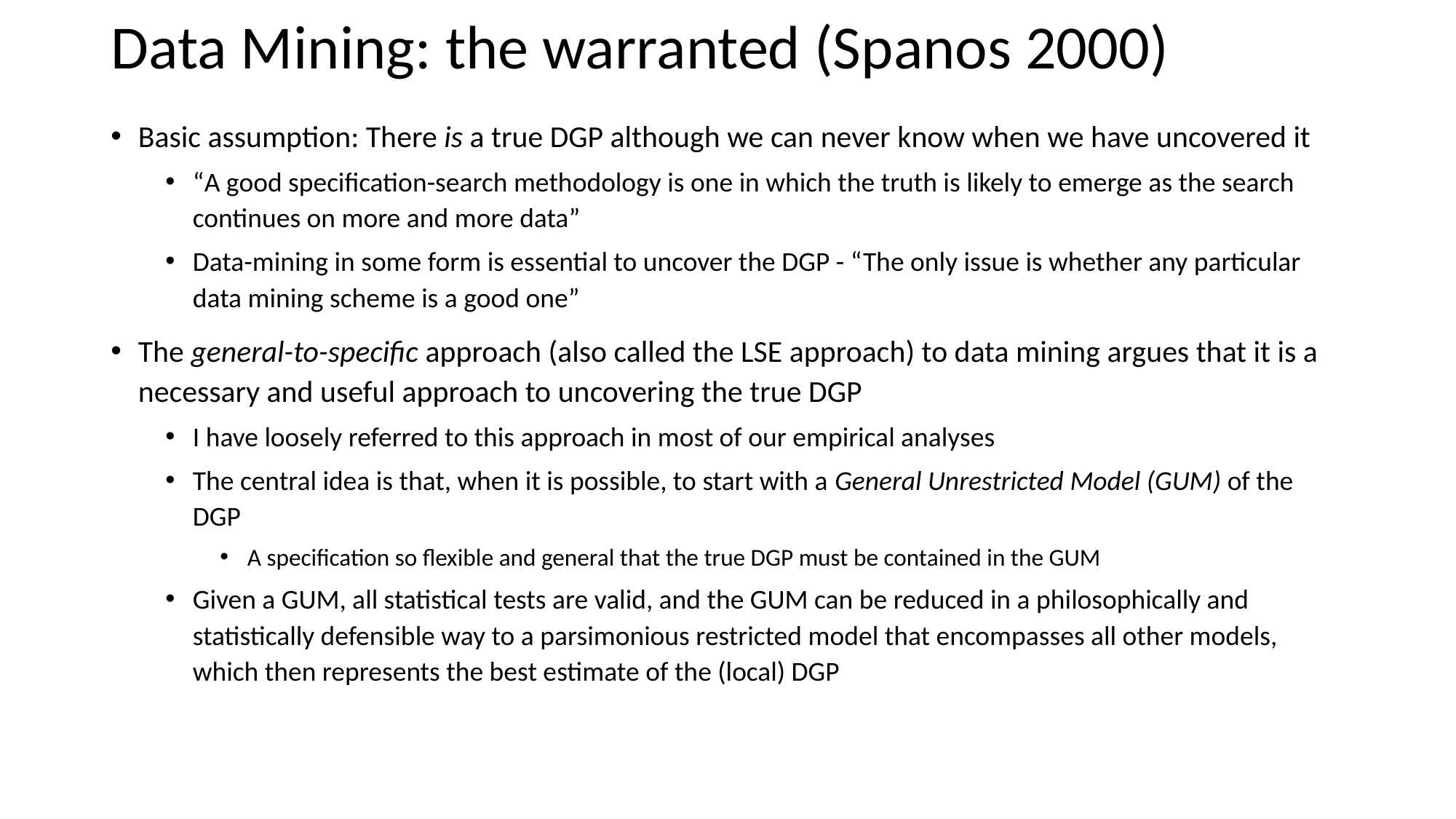

# Data Mining: the warranted (Spanos 2000)
Basic assumption: There is a true DGP although we can never know when we have uncovered it
“A good specification-search methodology is one in which the truth is likely to emerge as the search continues on more and more data”
Data-mining in some form is essential to uncover the DGP - “The only issue is whether any particular data mining scheme is a good one”
The general-to-specific approach (also called the LSE approach) to data mining argues that it is a necessary and useful approach to uncovering the true DGP
I have loosely referred to this approach in most of our empirical analyses
The central idea is that, when it is possible, to start with a General Unrestricted Model (GUM) of the DGP
A specification so flexible and general that the true DGP must be contained in the GUM
Given a GUM, all statistical tests are valid, and the GUM can be reduced in a philosophically and statistically defensible way to a parsimonious restricted model that encompasses all other models, which then represents the best estimate of the (local) DGP